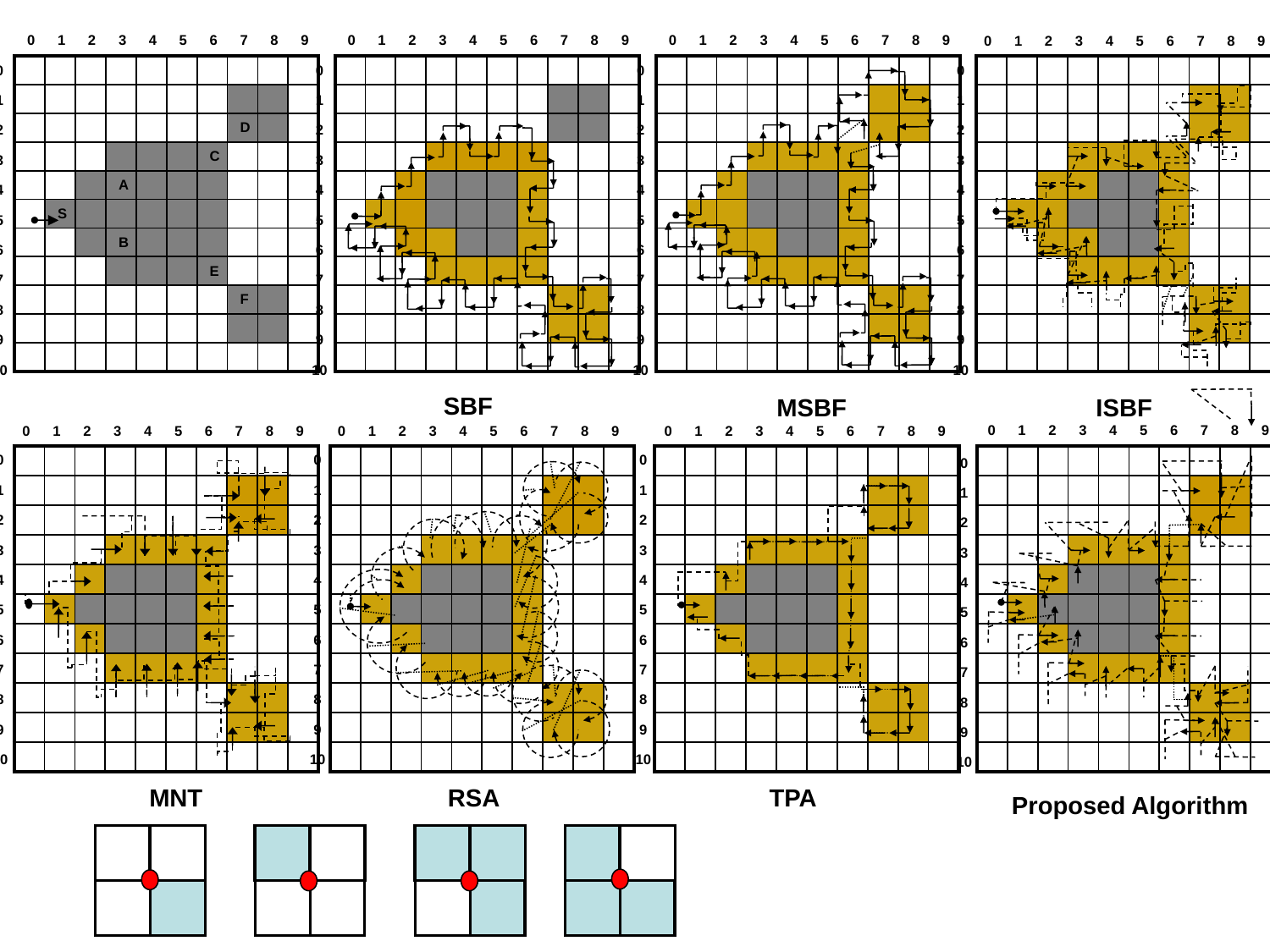

| 0 | 1 | 2 | 3 | 4 | 5 | 6 | 7 | 8 | 9 |
| --- | --- | --- | --- | --- | --- | --- | --- | --- | --- |
| 0 | 1 | 2 | 3 | 4 | 5 | 6 | 7 | 8 | 9 |
| --- | --- | --- | --- | --- | --- | --- | --- | --- | --- |
| 0 | 1 | 2 | 3 | 4 | 5 | 6 | 7 | 8 | 9 |
| --- | --- | --- | --- | --- | --- | --- | --- | --- | --- |
| 0 | 1 | 2 | 3 | 4 | 5 | 6 | 7 | 8 | 9 |
| --- | --- | --- | --- | --- | --- | --- | --- | --- | --- |
| 0 |
| --- |
| 1 |
| 2 |
| 3 |
| 4 |
| 5 |
| 6 |
| 7 |
| 8 |
| 9 |
| 10 |
|  |  |  |  |  |  |  |  |  |  |
| --- | --- | --- | --- | --- | --- | --- | --- | --- | --- |
|  |  |  |  |  |  |  |  |  |  |
|  |  |  |  |  |  |  | D |  |  |
|  |  |  |  |  |  | C |  |  |  |
|  |  |  | A |  |  |  |  |  |  |
|  | S |  |  |  |  |  |  |  |  |
|  |  |  | B |  |  |  |  |  |  |
|  |  |  |  |  |  | E |  |  |  |
|  |  |  |  |  |  |  | F |  |  |
|  |  |  |  |  |  |  |  |  |  |
|  |  |  |  |  |  |  |  |  |  |
| 0 |
| --- |
| 1 |
| 2 |
| 3 |
| 4 |
| 5 |
| 6 |
| 7 |
| 8 |
| 9 |
| 10 |
|  |  |  |  |  |  |  |  |  |  |
| --- | --- | --- | --- | --- | --- | --- | --- | --- | --- |
|  |  |  |  |  |  |  |  |  |  |
|  |  |  |  |  |  |  |  |  |  |
|  |  |  |  |  |  |  |  |  |  |
|  |  |  |  |  |  |  |  |  |  |
|  |  |  |  |  |  |  |  |  |  |
|  |  |  |  |  |  |  |  |  |  |
|  |  |  |  |  |  |  |  |  |  |
|  |  |  |  |  |  |  |  |  |  |
|  |  |  |  |  |  |  |  |  |  |
|  |  |  |  |  |  |  |  |  |  |
| 0 |
| --- |
| 1 |
| 2 |
| 3 |
| 4 |
| 5 |
| 6 |
| 7 |
| 8 |
| 9 |
| 10 |
|  |  |  |  |  |  |  |  |  |  |
| --- | --- | --- | --- | --- | --- | --- | --- | --- | --- |
|  |  |  |  |  |  |  |  |  |  |
|  |  |  |  |  |  |  |  |  |  |
|  |  |  |  |  |  |  |  |  |  |
|  |  |  |  |  |  |  |  |  |  |
|  |  |  |  |  |  |  |  |  |  |
|  |  |  |  |  |  |  |  |  |  |
|  |  |  |  |  |  |  |  |  |  |
|  |  |  |  |  |  |  |  |  |  |
|  |  |  |  |  |  |  |  |  |  |
|  |  |  |  |  |  |  |  |  |  |
| 0 |
| --- |
| 1 |
| 2 |
| 3 |
| 4 |
| 5 |
| 6 |
| 7 |
| 8 |
| 9 |
| 10 |
|  |  |  |  |  |  |  |  |  |  |
| --- | --- | --- | --- | --- | --- | --- | --- | --- | --- |
|  |  |  |  |  |  |  |  |  |  |
|  |  |  |  |  |  |  |  |  |  |
|  |  |  |  |  |  |  |  |  |  |
|  |  |  |  |  |  |  |  |  |  |
|  |  |  |  |  |  |  |  |  |  |
|  |  |  |  |  |  |  |  |  |  |
|  |  |  |  |  |  |  |  |  |  |
|  |  |  |  |  |  |  |  |  |  |
|  |  |  |  |  |  |  |  |  |  |
|  |  |  |  |  |  |  |  |  |  |

SBF
MSBF
ISBF

| 0 | 1 | 2 | 3 | 4 | 5 | 6 | 7 | 8 | 9 |
| --- | --- | --- | --- | --- | --- | --- | --- | --- | --- |
| 0 | 1 | 2 | 3 | 4 | 5 | 6 | 7 | 8 | 9 |
| --- | --- | --- | --- | --- | --- | --- | --- | --- | --- |
| 0 | 1 | 2 | 3 | 4 | 5 | 6 | 7 | 8 | 9 |
| --- | --- | --- | --- | --- | --- | --- | --- | --- | --- |
| 0 | 1 | 2 | 3 | 4 | 5 | 6 | 7 | 8 | 9 |
| --- | --- | --- | --- | --- | --- | --- | --- | --- | --- |
| 0 |
| --- |
| 1 |
| 2 |
| 3 |
| 4 |
| 5 |
| 6 |
| 7 |
| 8 |
| 9 |
| 10 |
|  |  |  |  |  |  |  |  |  |  |
| --- | --- | --- | --- | --- | --- | --- | --- | --- | --- |
|  |  |  |  |  |  |  |  |  |  |
|  |  |  |  |  |  |  |  |  |  |
|  |  |  |  |  |  |  |  |  |  |
|  |  |  |  |  |  |  |  |  |  |
|  |  |  |  |  |  |  |  |  |  |
|  |  |  |  |  |  |  |  |  |  |
|  |  |  |  |  |  |  |  |  |  |
|  |  |  |  |  |  |  |  |  |  |
|  |  |  |  |  |  |  |  |  |  |
|  |  |  |  |  |  |  |  |  |  |
| 0 |
| --- |
| 1 |
| 2 |
| 3 |
| 4 |
| 5 |
| 6 |
| 7 |
| 8 |
| 9 |
| 10 |
|  |  |  |  |  |  |  |  |  |  |
| --- | --- | --- | --- | --- | --- | --- | --- | --- | --- |
|  |  |  |  |  |  |  |  |  |  |
|  |  |  |  |  |  |  |  |  |  |
|  |  |  |  |  |  |  |  |  |  |
|  |  |  |  |  |  |  |  |  |  |
|  |  |  |  |  |  |  |  |  |  |
|  |  |  |  |  |  |  |  |  |  |
|  |  |  |  |  |  |  |  |  |  |
|  |  |  |  |  |  |  |  |  |  |
|  |  |  |  |  |  |  |  |  |  |
|  |  |  |  |  |  |  |  |  |  |
| 0 |
| --- |
| 1 |
| 2 |
| 3 |
| 4 |
| 5 |
| 6 |
| 7 |
| 8 |
| 9 |
| 10 |
|  |  |  |  |  |  |  |  |  |  |
| --- | --- | --- | --- | --- | --- | --- | --- | --- | --- |
|  |  |  |  |  |  |  |  |  |  |
|  |  |  |  |  |  |  |  |  |  |
|  |  |  |  |  |  |  |  |  |  |
|  |  |  |  |  |  |  |  |  |  |
|  |  |  |  |  |  |  |  |  |  |
|  |  |  |  |  |  |  |  |  |  |
|  |  |  |  |  |  |  |  |  |  |
|  |  |  |  |  |  |  |  |  |  |
|  |  |  |  |  |  |  |  |  |  |
|  |  |  |  |  |  |  |  |  |  |
|  |  |  |  |  |  |  |  |  |  |
| --- | --- | --- | --- | --- | --- | --- | --- | --- | --- |
|  |  |  |  |  |  |  |  |  |  |
|  |  |  |  |  |  |  |  |  |  |
|  |  |  |  |  |  |  |  |  |  |
|  |  |  |  |  |  |  |  |  |  |
|  |  |  |  |  |  |  |  |  |  |
|  |  |  |  |  |  |  |  |  |  |
|  |  |  |  |  |  |  |  |  |  |
|  |  |  |  |  |  |  |  |  |  |
|  |  |  |  |  |  |  |  |  |  |
|  |  |  |  |  |  |  |  |  |  |
| 0 |
| --- |
| 1 |
| 2 |
| 3 |
| 4 |
| 5 |
| 6 |
| 7 |
| 8 |
| 9 |
| 10 |

MNT
RSA
TPA
Proposed Algorithm